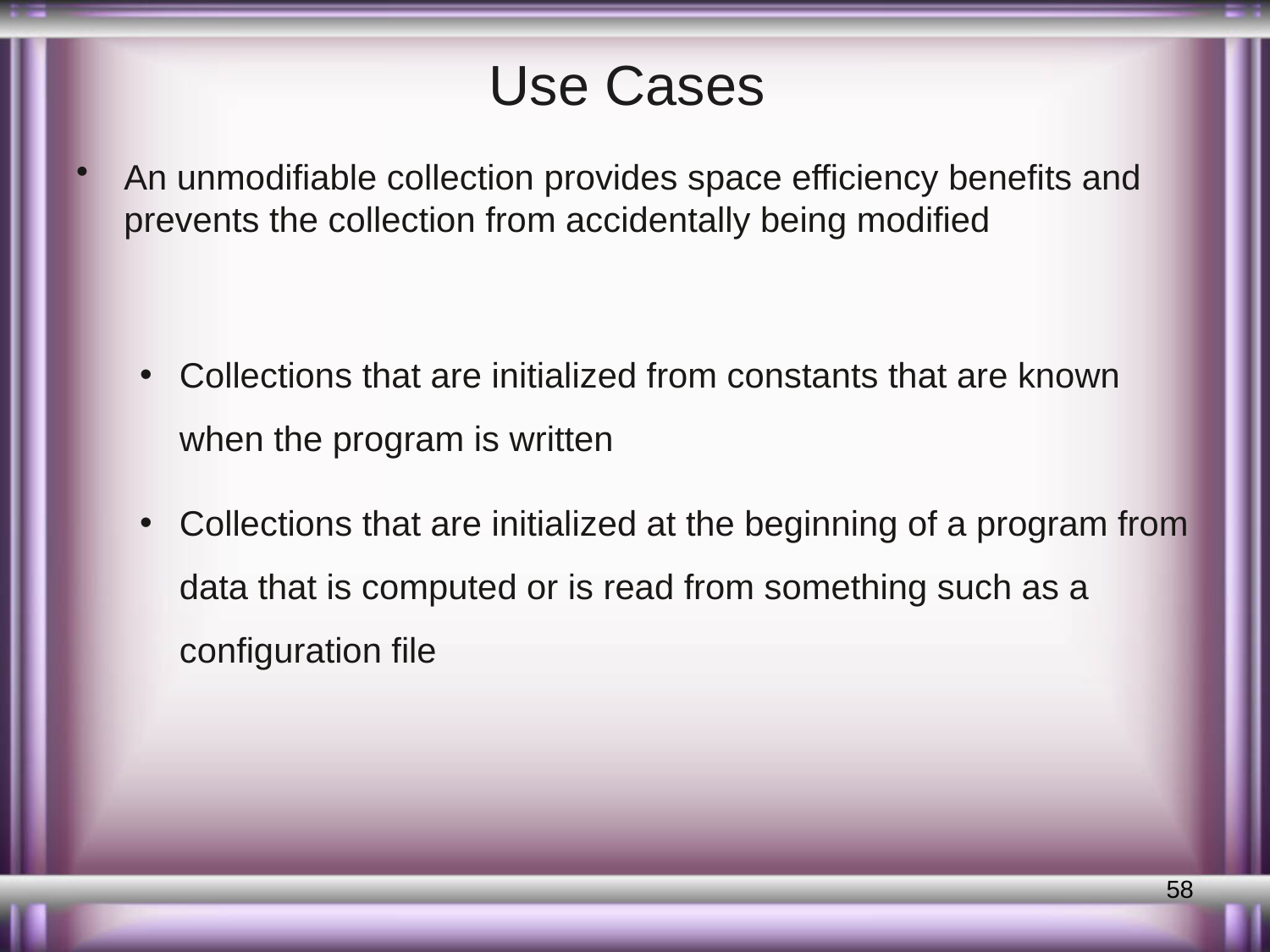

# Use Cases
An unmodifiable collection provides space efficiency benefits and prevents the collection from accidentally being modified

Collections that are initialized from constants that are known when the program is written
Collections that are initialized at the beginning of a program from data that is computed or is read from something such as a configuration file

58